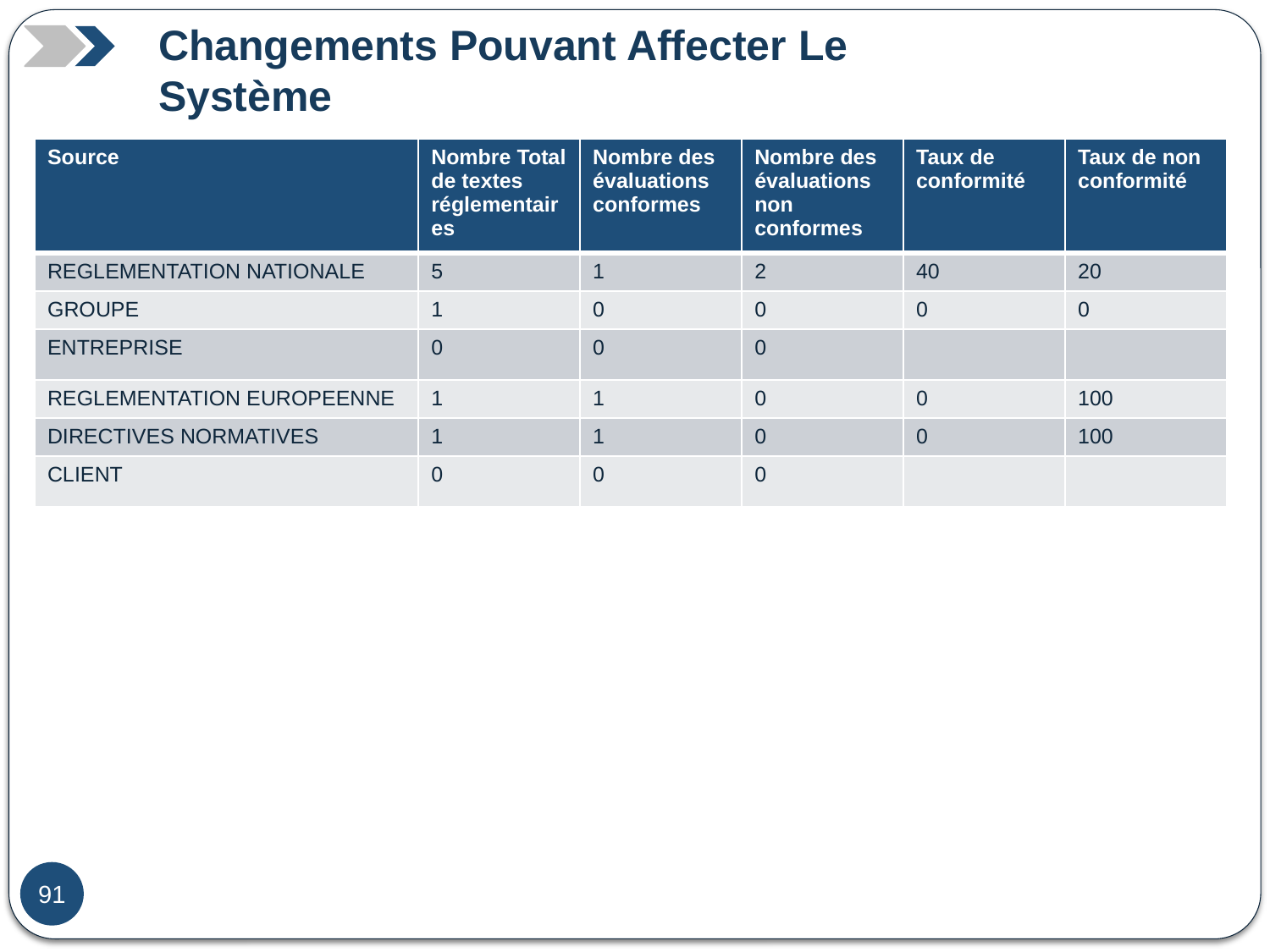

Changements Pouvant Affecter Le Système

| Source | Nombre Total de textes réglementaires | Nombre des évaluations conformes | Nombre des évaluations non conformes | Taux de conformité | Taux de non conformité |
| --- | --- | --- | --- | --- | --- |
| REGLEMENTATION NATIONALE | 5 | 1 | 2 | 40 | 20 |
| GROUPE | 1 | 0 | 0 | 0 | 0 |
| ENTREPRISE | 0 | 0 | 0 |  |  |
| REGLEMENTATION EUROPEENNE | 1 | 1 | 0 | 0 | 100 |
| DIRECTIVES NORMATIVES | 1 | 1 | 0 | 0 | 100 |
| CLIENT | 0 | 0 | 0 |  |  |
91